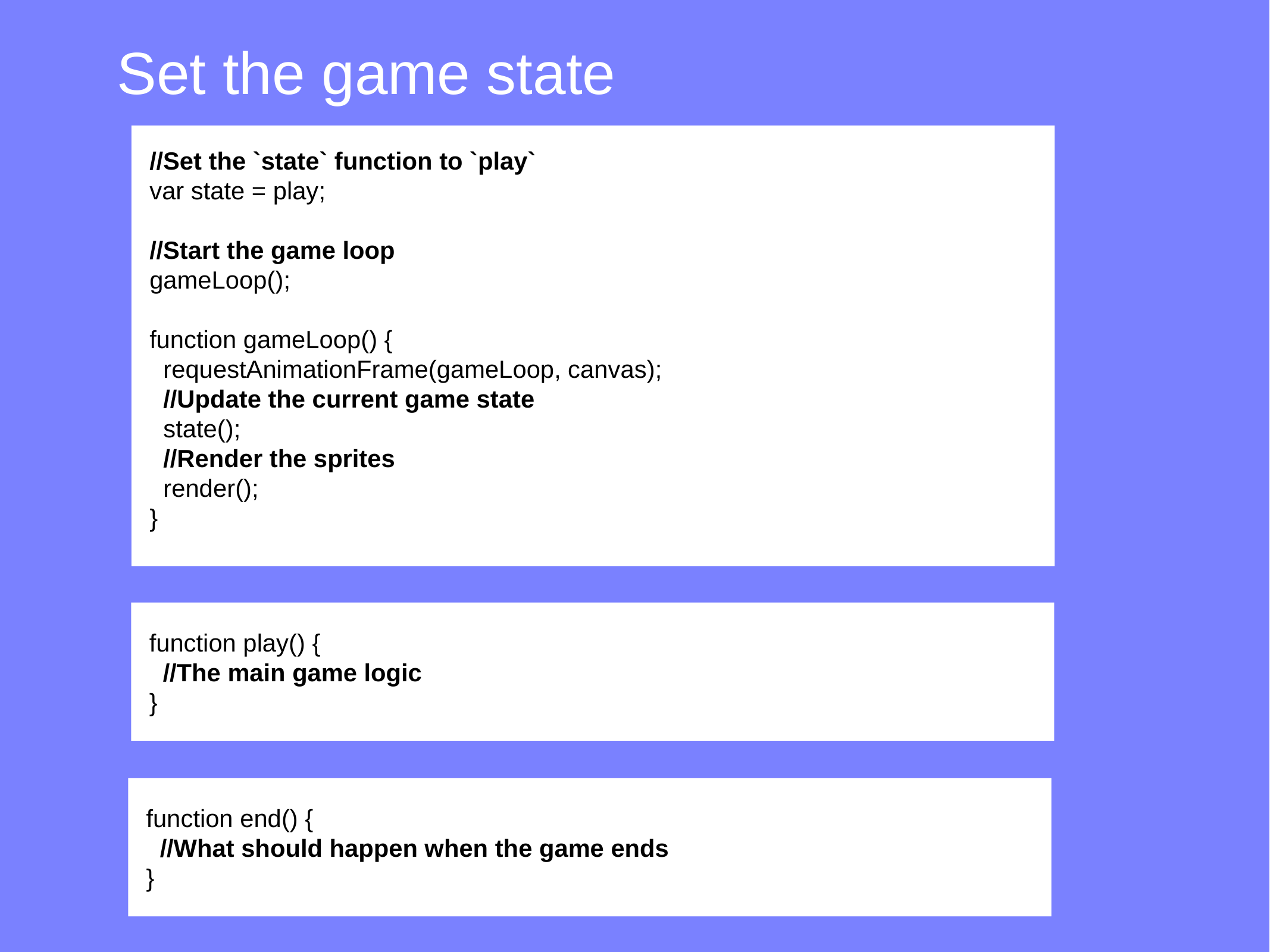

Set the game state

//Set the `state` function to `play`
var state = play;

//Start the game loop
gameLoop();

function gameLoop() {
  requestAnimationFrame(gameLoop, canvas);
  //Update the current game state
  state();
  //Render the sprites
  render();
}

function play() {
  //The main game logic
}

function end() {
  //What should happen when the game ends
}